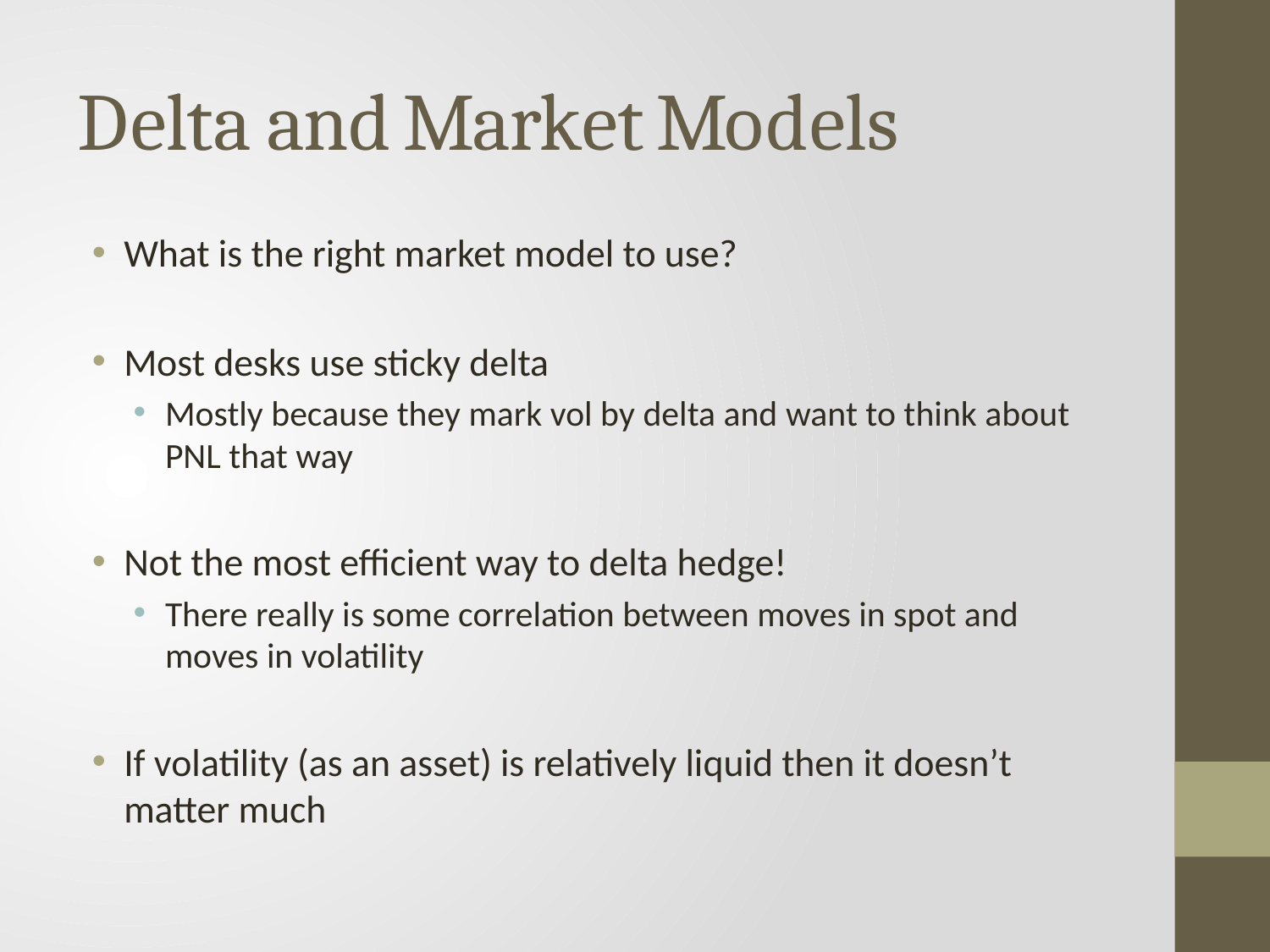

# Delta and Market Models
What is the right market model to use?

Most desks use sticky delta
Mostly because they mark vol by delta and want to think about PNL that way

Not the most efficient way to delta hedge!
There really is some correlation between moves in spot and moves in volatility

If volatility (as an asset) is relatively liquid then it doesn’t matter much